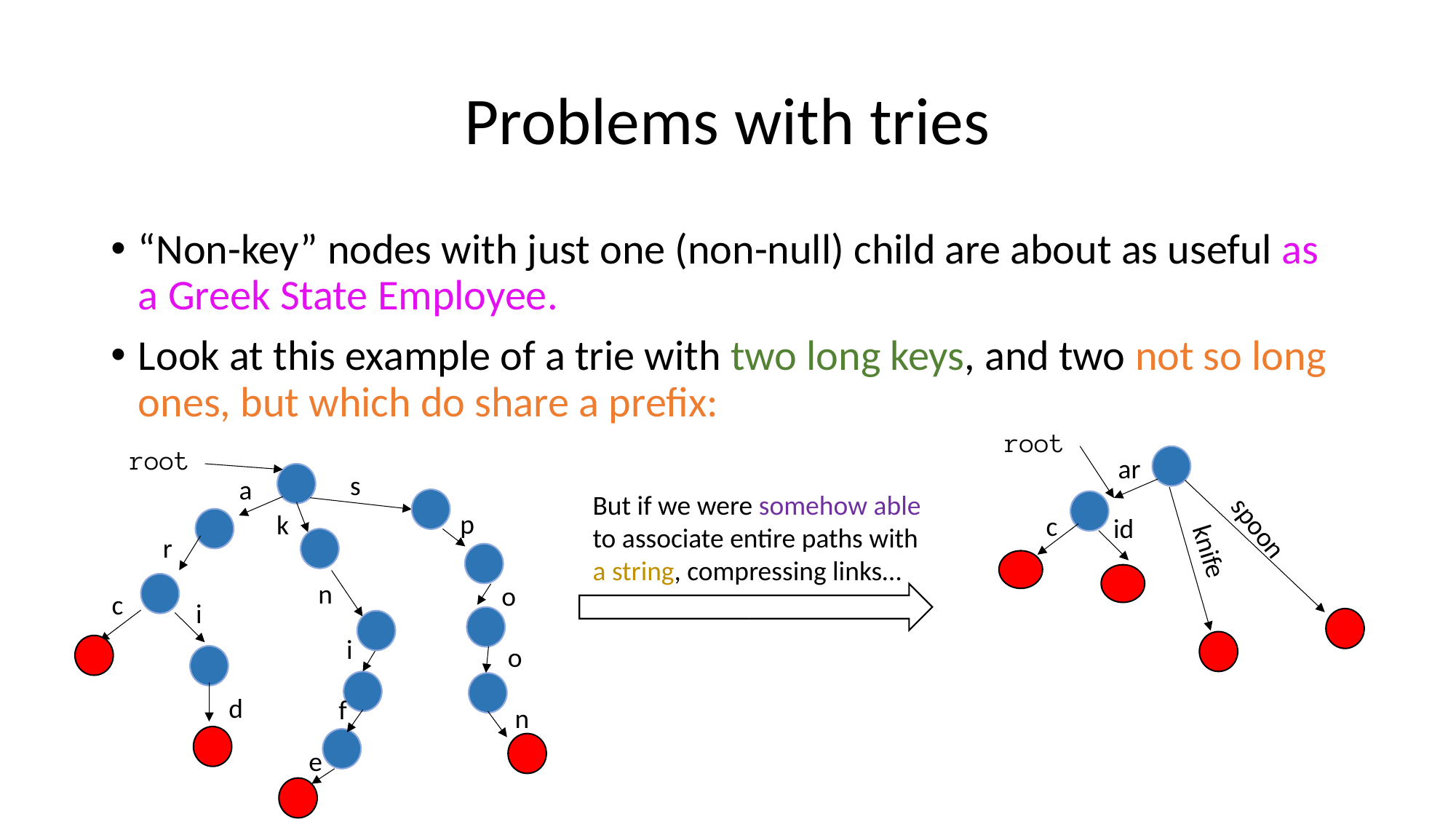

# Problems with tries
“Non-key” nodes with just one (non-null) child are about as useful as a Greek State Employee.
Look at this example of a trie with two long keys, and two not so long ones, but which do share a prefix:

root
root
ar

s

a
But if we were somehow able to associate entire paths with a string, compressing links…

p
k
c
spoon
id

r

knife

n

o
c
d
i

i

o

d
f
n

e